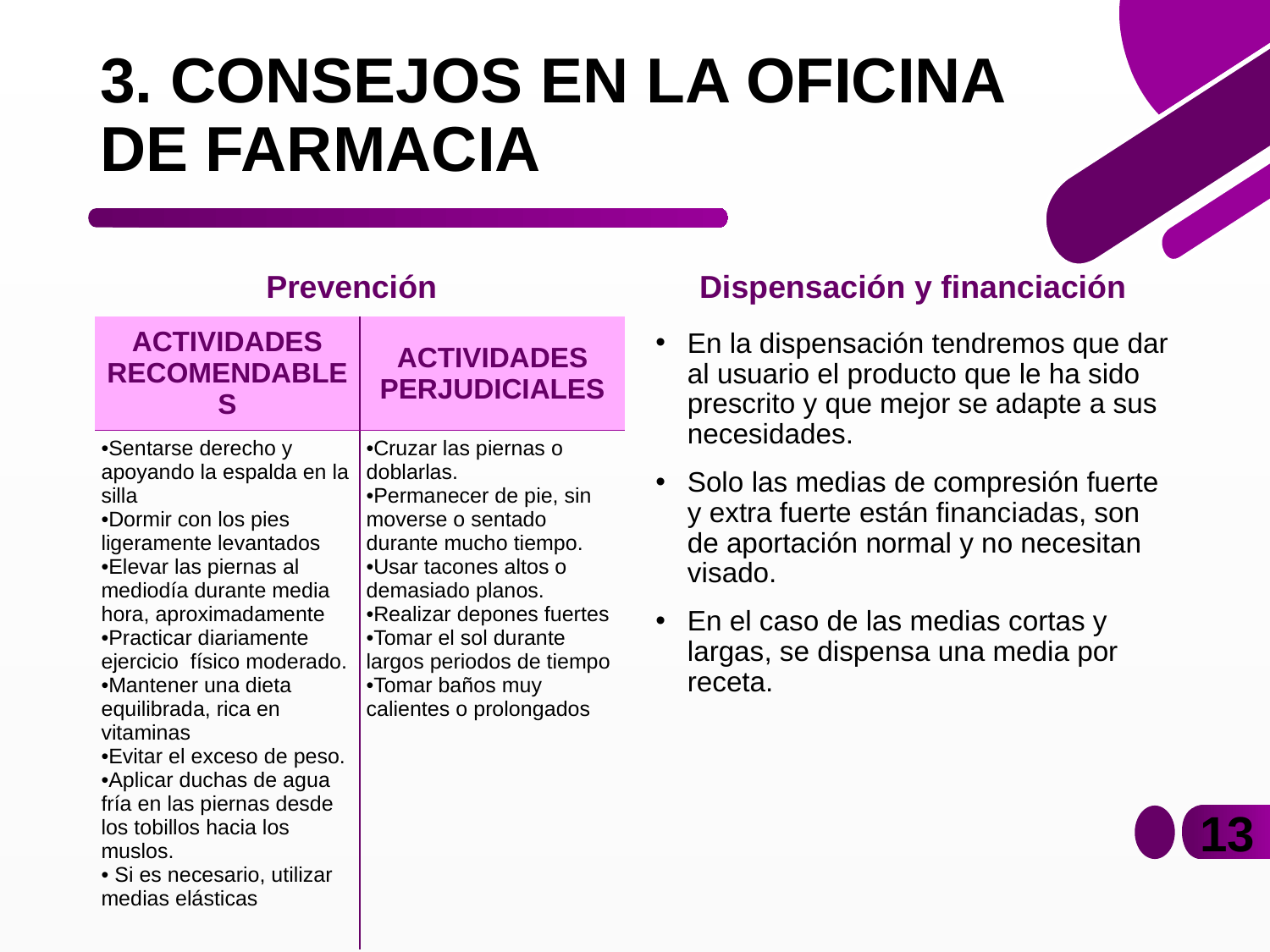

# 3. CONSEJOS EN LA OFICINA DE FARMACIA
Prevención
Dispensación y financiación
| ACTIVIDADES RECOMENDABLES | ACTIVIDADES PERJUDICIALES |
| --- | --- |
| Sentarse derecho y apoyando la espalda en la silla Dormir con los pies ligeramente levantados Elevar las piernas al mediodía durante media hora, aproximadamente Practicar diariamente ejercicio físico moderado. Mantener una dieta equilibrada, rica en vitaminas Evitar el exceso de peso. Aplicar duchas de agua fría en las piernas desde los tobillos hacia los muslos. Si es necesario, utilizar medias elásticas | Cruzar las piernas o doblarlas. Permanecer de pie, sin moverse o sentado durante mucho tiempo. Usar tacones altos o demasiado planos. Realizar depones fuertes Tomar el sol durante largos periodos de tiempo Tomar baños muy calientes o prolongados |
En la dispensación tendremos que dar al usuario el producto que le ha sido prescrito y que mejor se adapte a sus necesidades.
Solo las medias de compresión fuerte y extra fuerte están financiadas, son de aportación normal y no necesitan visado.
En el caso de las medias cortas y largas, se dispensa una media por receta.

13